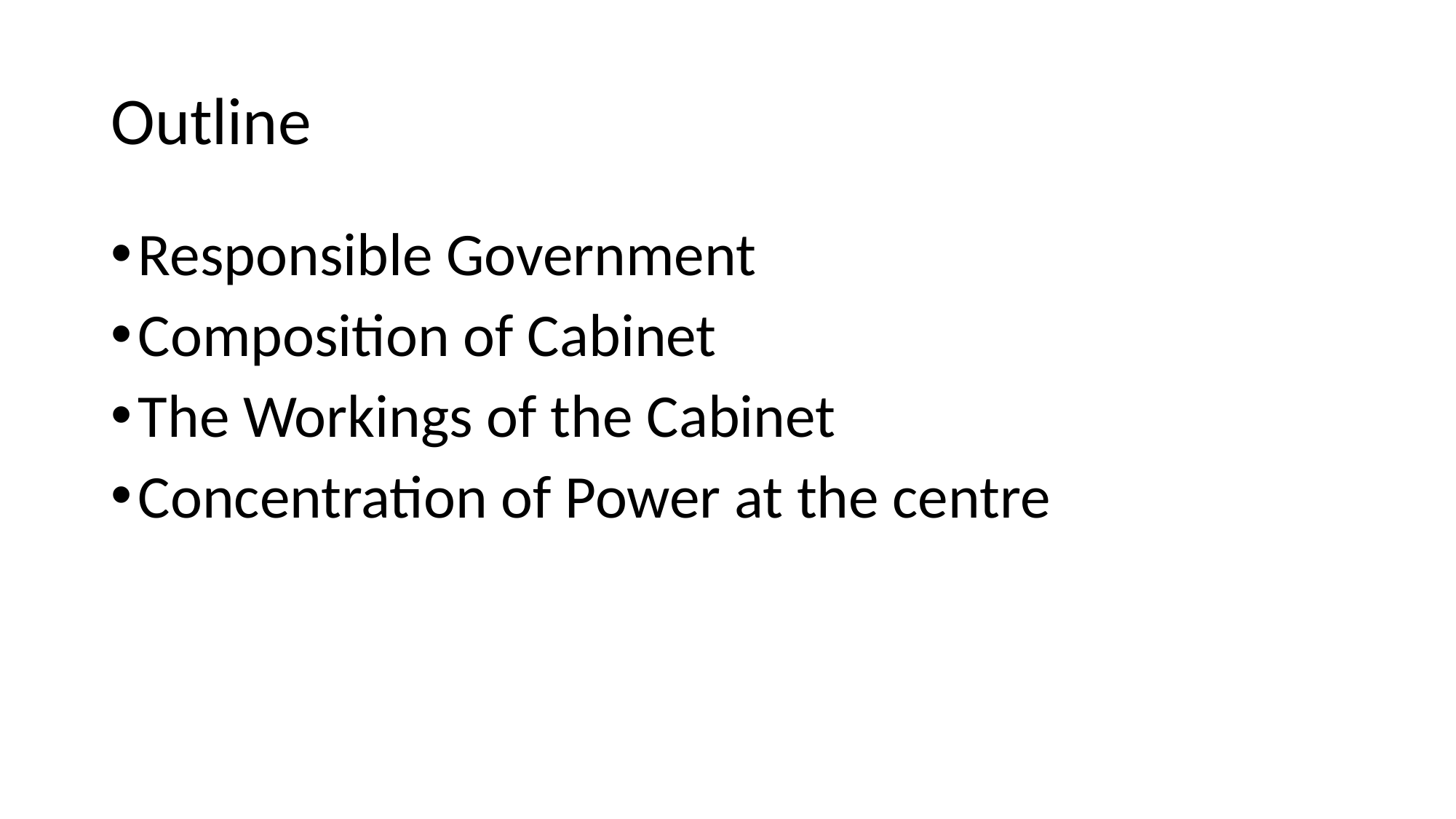

# Outline
Responsible Government
Composition of Cabinet
The Workings of the Cabinet
Concentration of Power at the centre